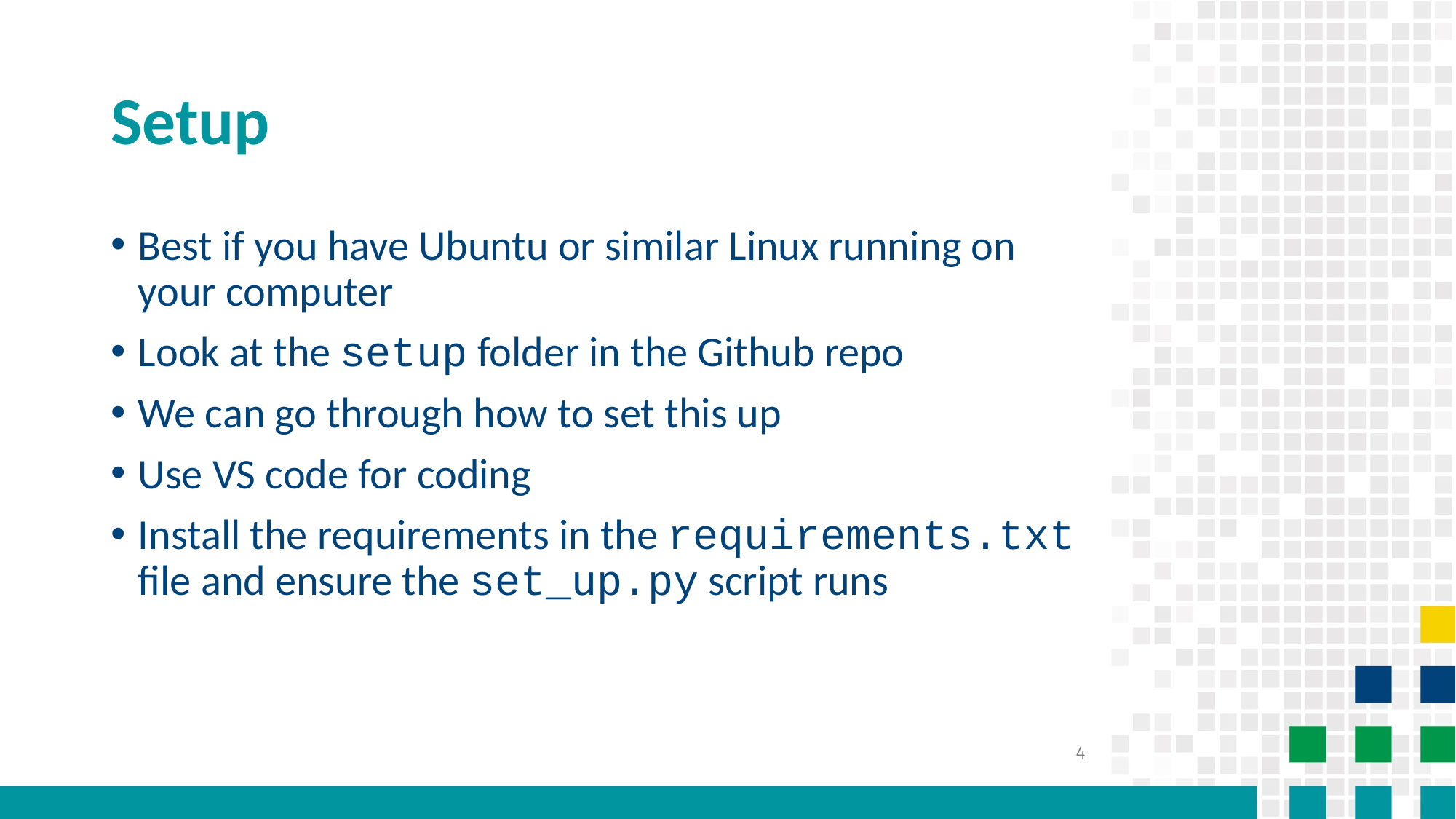

# Setup
Best if you have Ubuntu or similar Linux running on your computer
Look at the setup folder in the Github repo
We can go through how to set this up
Use VS code for coding
Install the requirements in the requirements.txt file and ensure the set_up.py script runs
4